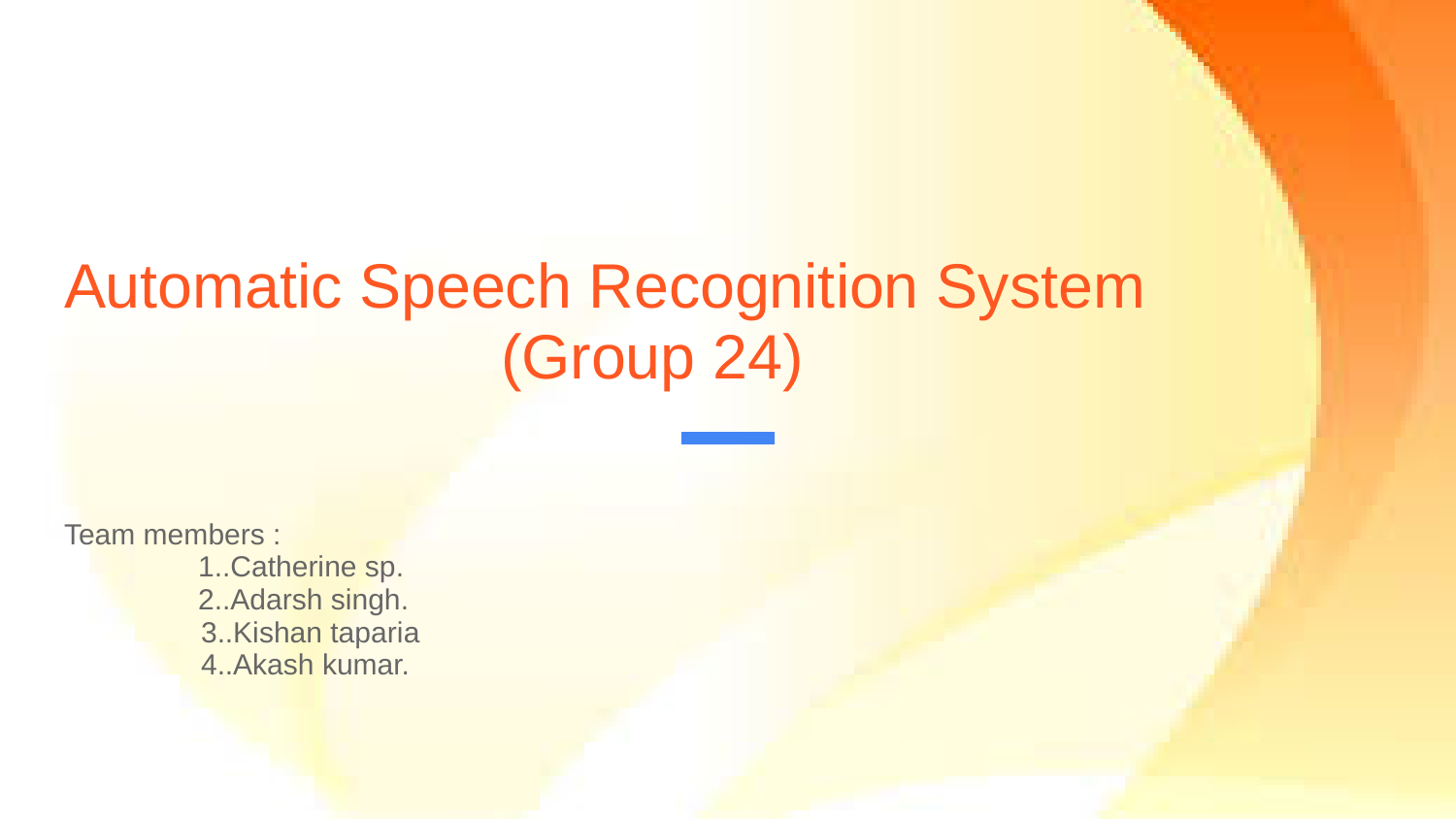

# Automatic Speech Recognition System (Group 24)
Team members :
1..Catherine sp.
2..Adarsh singh.
            3..Kishan taparia
            4..Akash kumar.